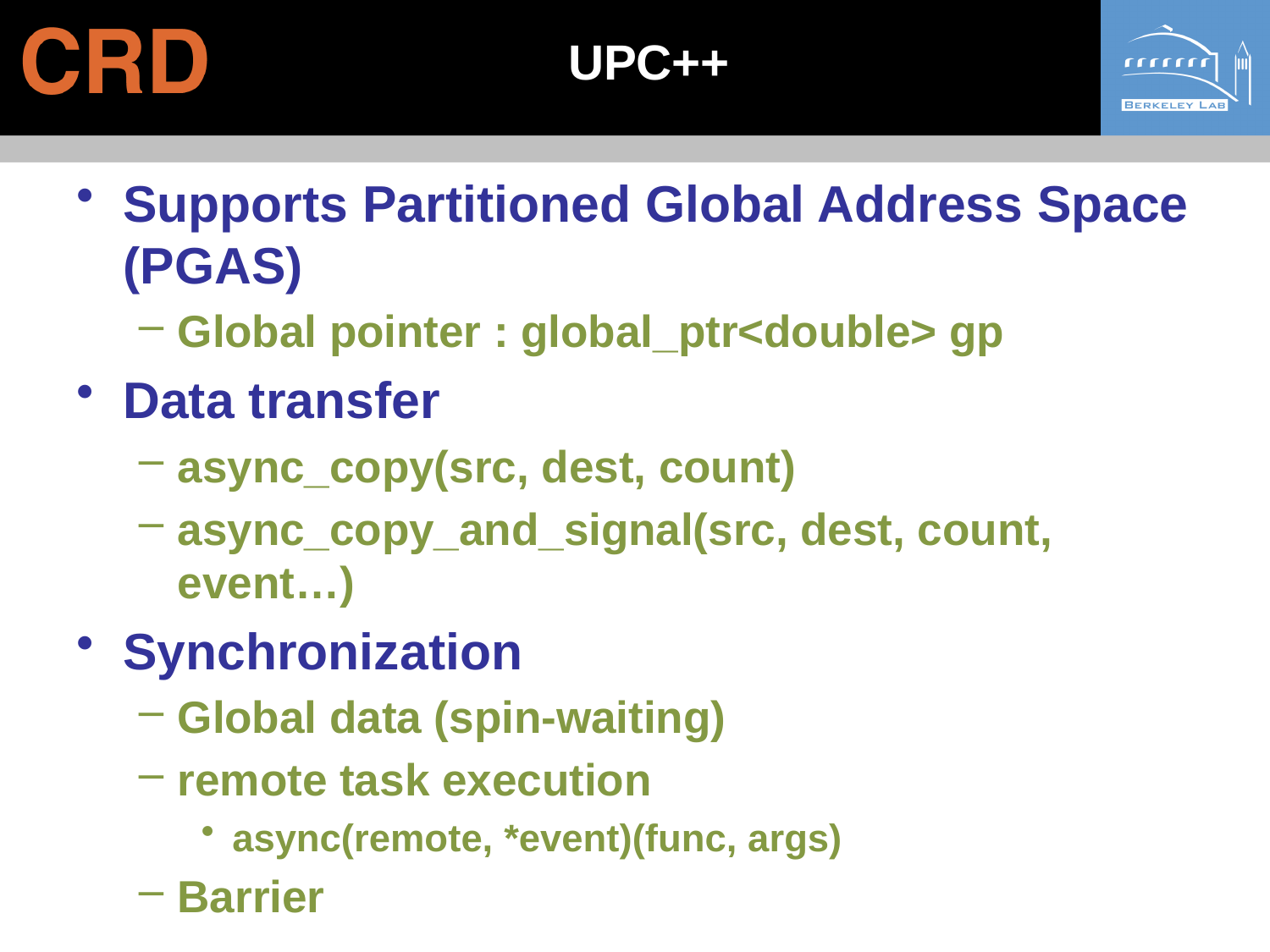

# UPC++
Supports Partitioned Global Address Space (PGAS)
Global pointer : global_ptr<double> gp
Data transfer
async_copy(src, dest, count)
async_copy_and_signal(src, dest, count, event…)
Synchronization
Global data (spin-waiting)
remote task execution
async(remote, *event)(func, args)
Barrier